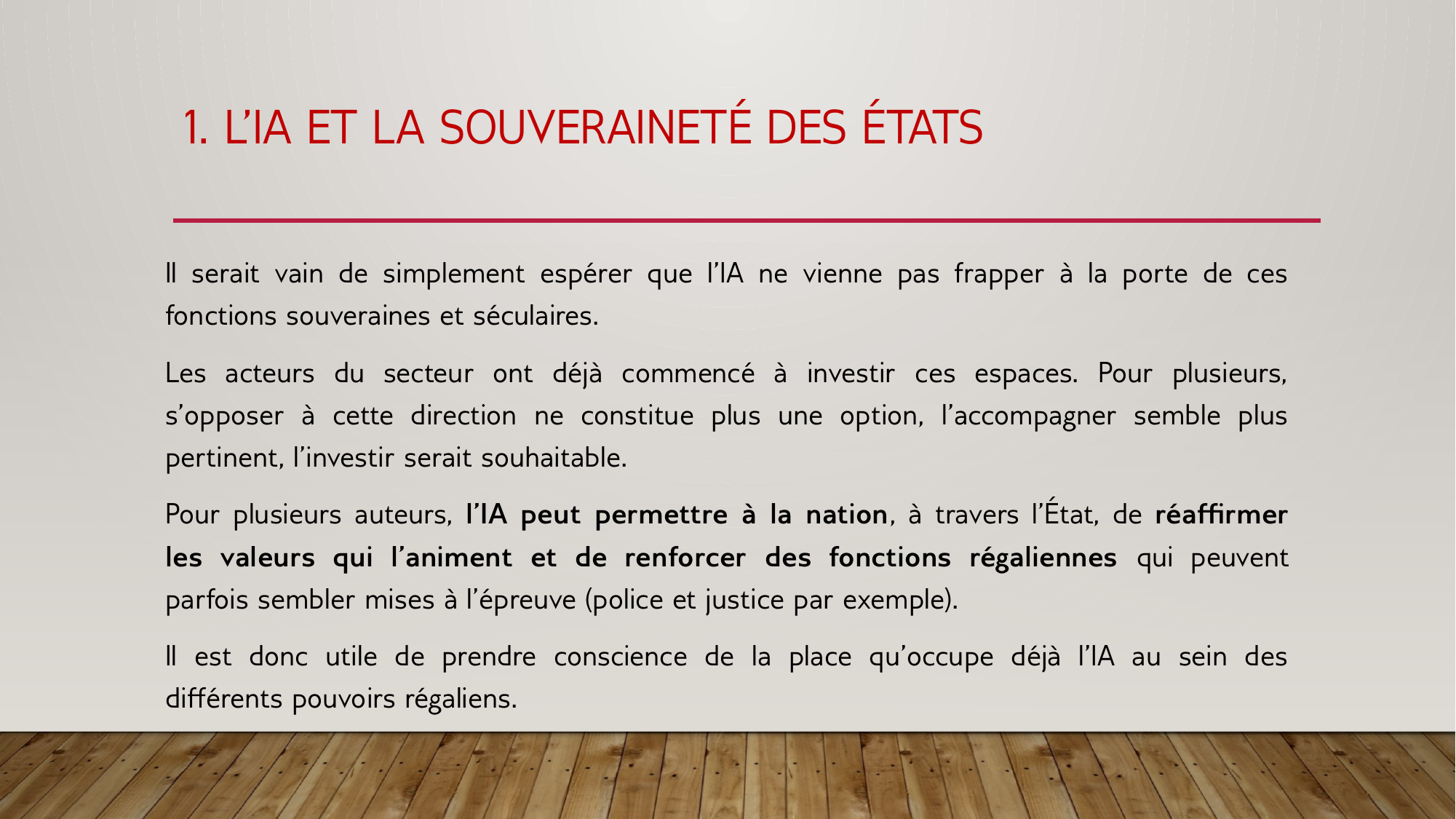

# 1. L’IA et la souveraineté des états
Il serait vain de simplement espérer que l’IA ne vienne pas frapper à la porte de ces fonctions souveraines et séculaires.
Les acteurs du secteur ont déjà commencé à investir ces espaces. Pour plusieurs, s’opposer à cette direction ne constitue plus une option, l’accompagner semble plus pertinent, l’investir serait souhaitable.
Pour plusieurs auteurs, l’IA peut permettre à la nation, à travers l’État, de réaffirmer les valeurs qui l’animent et de renforcer des fonctions régaliennes qui peuvent parfois sembler mises à l’épreuve (police et justice par exemple).
Il est donc utile de prendre conscience de la place qu’occupe déjà l’IA au sein des différents pouvoirs régaliens.